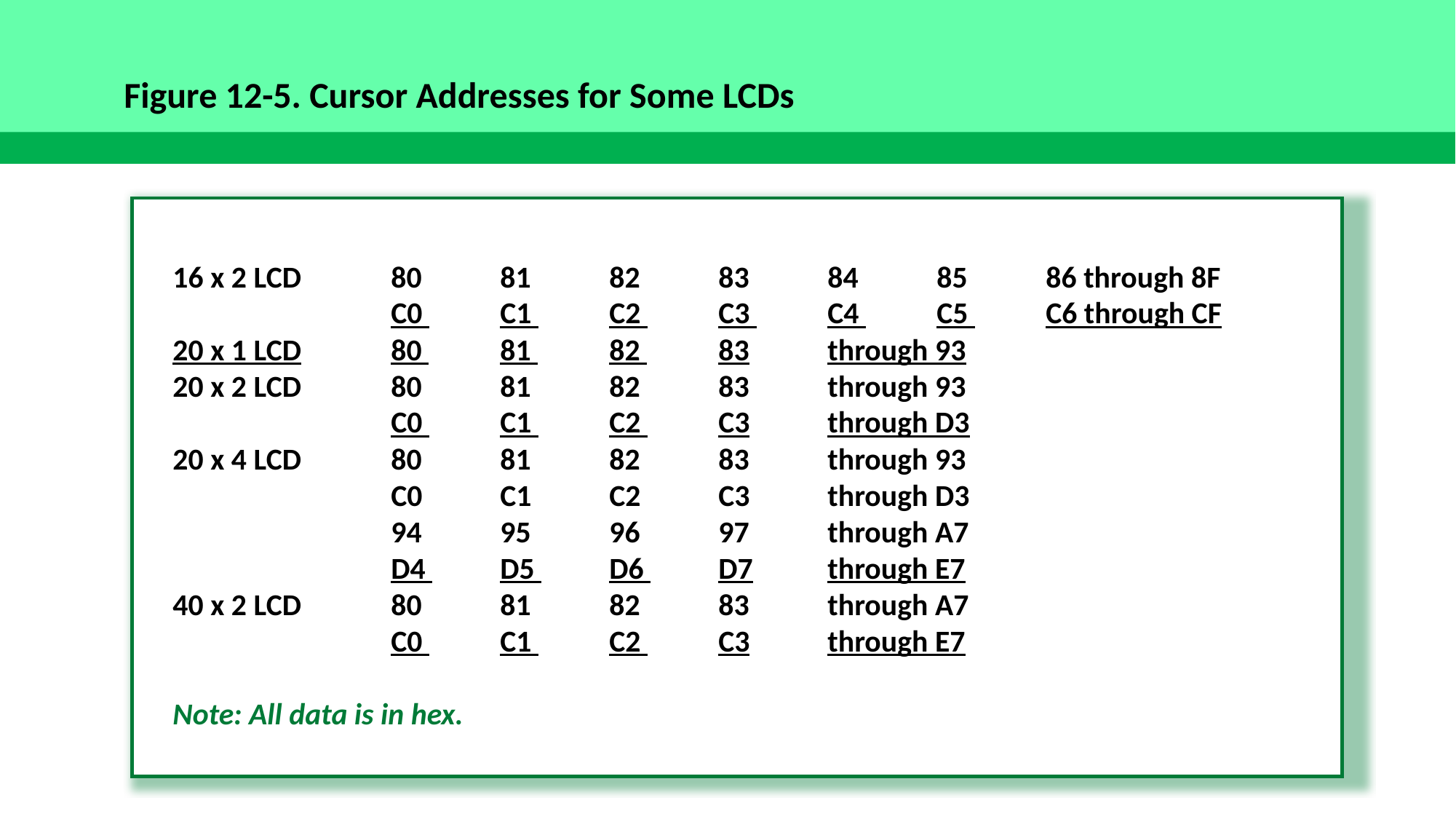

Figure 12-5. Cursor Addresses for Some LCDs

16 x 2 LCD	80 	81 	82 	83 	84 	85 	86 through 8F
		C0 	C1 	C2 	C3 	C4 	C5 	C6 through CF
20 x 1 LCD	80 	81 	82 	83	through 93
20 x 2 LCD	80 	81 	82 	83	through 93
		C0 	C1 	C2 	C3	through D3
20 x 4 LCD	80 	81 	82 	83	through 93
		C0 	C1 	C2 	C3	through D3
		94 	95 	96 	97	through A7
		D4 	D5 	D6 	D7	through E7
40 x 2 LCD	80 	81 	82 	83	through A7
		C0 	C1 	C2 	C3	through E7

Note: All data is in hex.